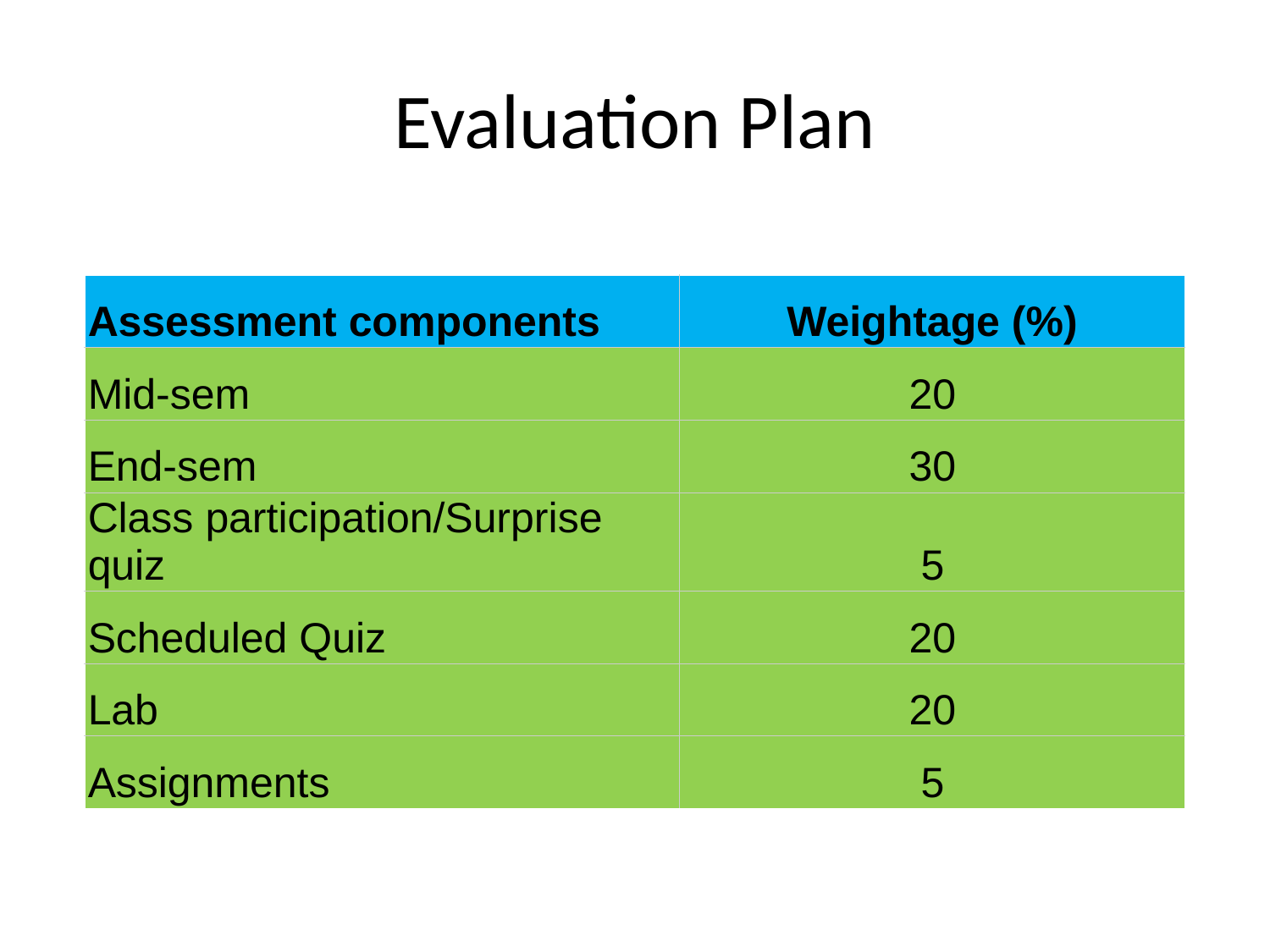

# Evaluation Plan
| Assessment components | Weightage (%) |
| --- | --- |
| Mid-sem | 20 |
| End-sem | 30 |
| Class participation/Surprise quiz | 5 |
| Scheduled Quiz | 20 |
| Lab | 20 |
| Assignments | 5 |